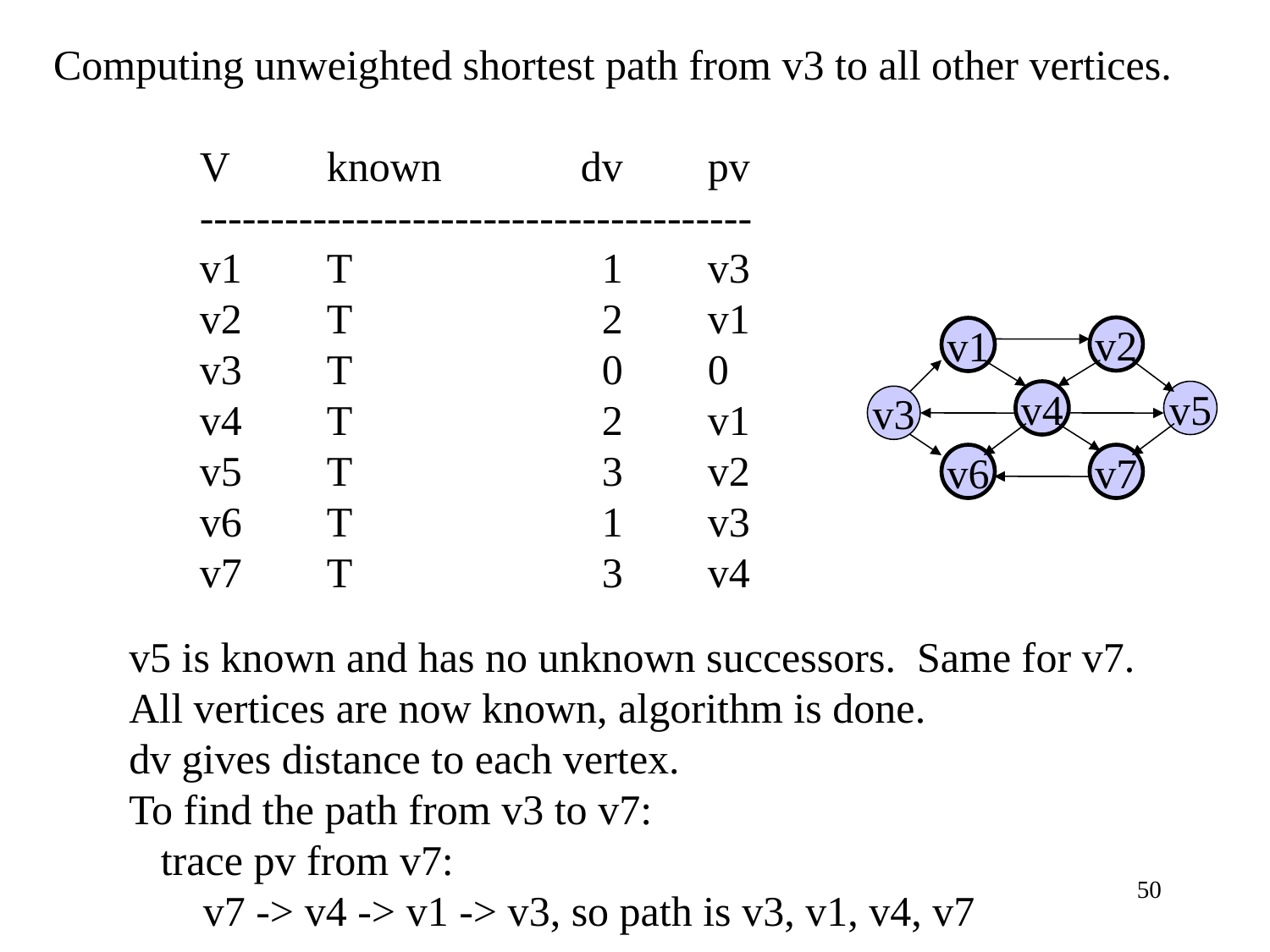

Computing unweighted shortest path from v3 to all other vertices.
V 	known		dv	pv
---------------------------------------
v1	T		  1	v3
v2	T		  2	v1
v3	T		  0	0
v4	T		  2	v1
v5	T		  3	v2
v6	T		  1	v3
v7	T		  3	v4

v2
v1

v4
v5
v3

v6
v7

v5 is known and has no unknown successors.  Same for v7.
All vertices are now known, algorithm is done.
dv gives distance to each vertex.
To find the path from v3 to v7:
   trace pv from v7:
       v7 -> v4 -> v1 -> v3, so path is v3, v1, v4, v7
50